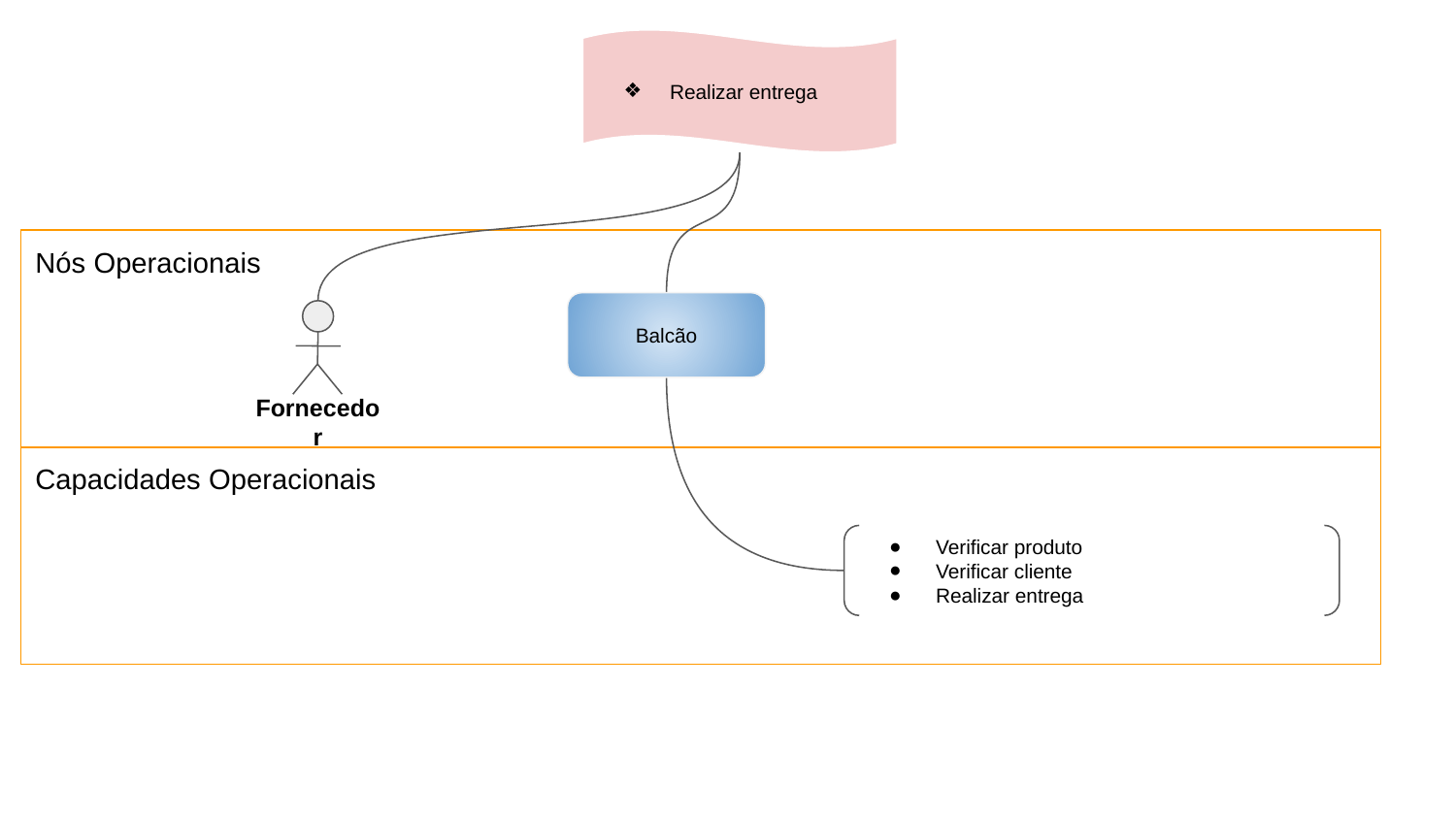

Realizar entrega
Nós Operacionais
Balcão

Fornecedor
Capacidades Operacionais
Verificar produto
Verificar cliente
Realizar entrega